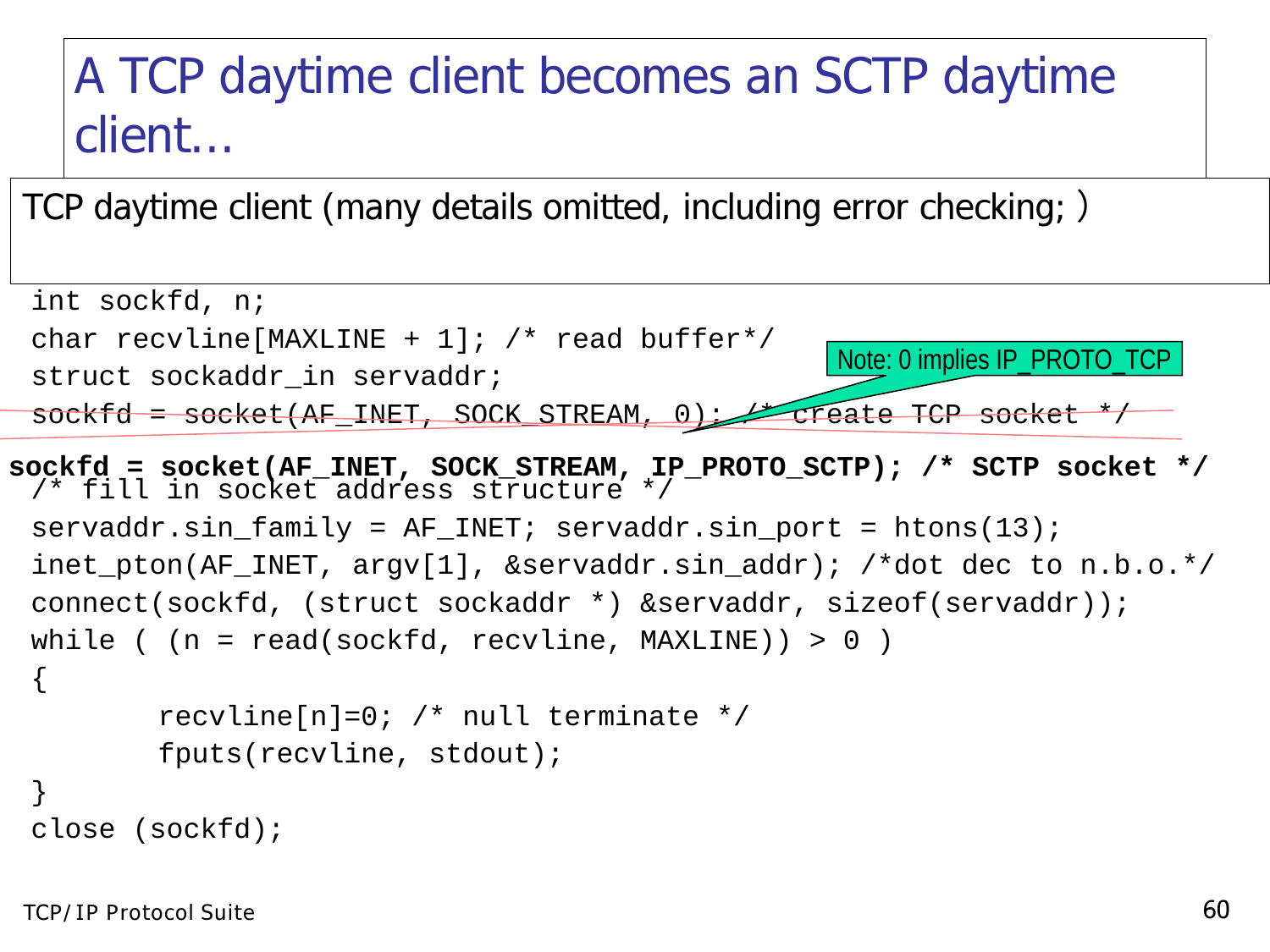

# A TCP daytime client becomes an SCTP daytime client...
TCP daytime client (many details omitted, including error checking;）
int sockfd, n;
char recvline[MAXLINE + 1]; /* read buffer*/
struct sockaddr_in servaddr;
sockfd = socket(AF_INET, SOCK_STREAM, 0); /* create TCP socket */

/* fill in socket address structure */
servaddr.sin_family = AF_INET; servaddr.sin_port = htons(13);
inet_pton(AF_INET, argv[1], &servaddr.sin_addr); /*dot dec to n.b.o.*/
connect(sockfd, (struct sockaddr *) &servaddr, sizeof(servaddr));
while ( (n = read(sockfd, recvline, MAXLINE)) > 0 )
{
	recvline[n]=0; /* null terminate */
	fputs(recvline, stdout);
}
close (sockfd);

Note: 0 implies IP_PROTO_TCP

sockfd = socket(AF_INET, SOCK_STREAM, IP_PROTO_SCTP); /* SCTP socket */
60
TCP/IP Protocol Suite